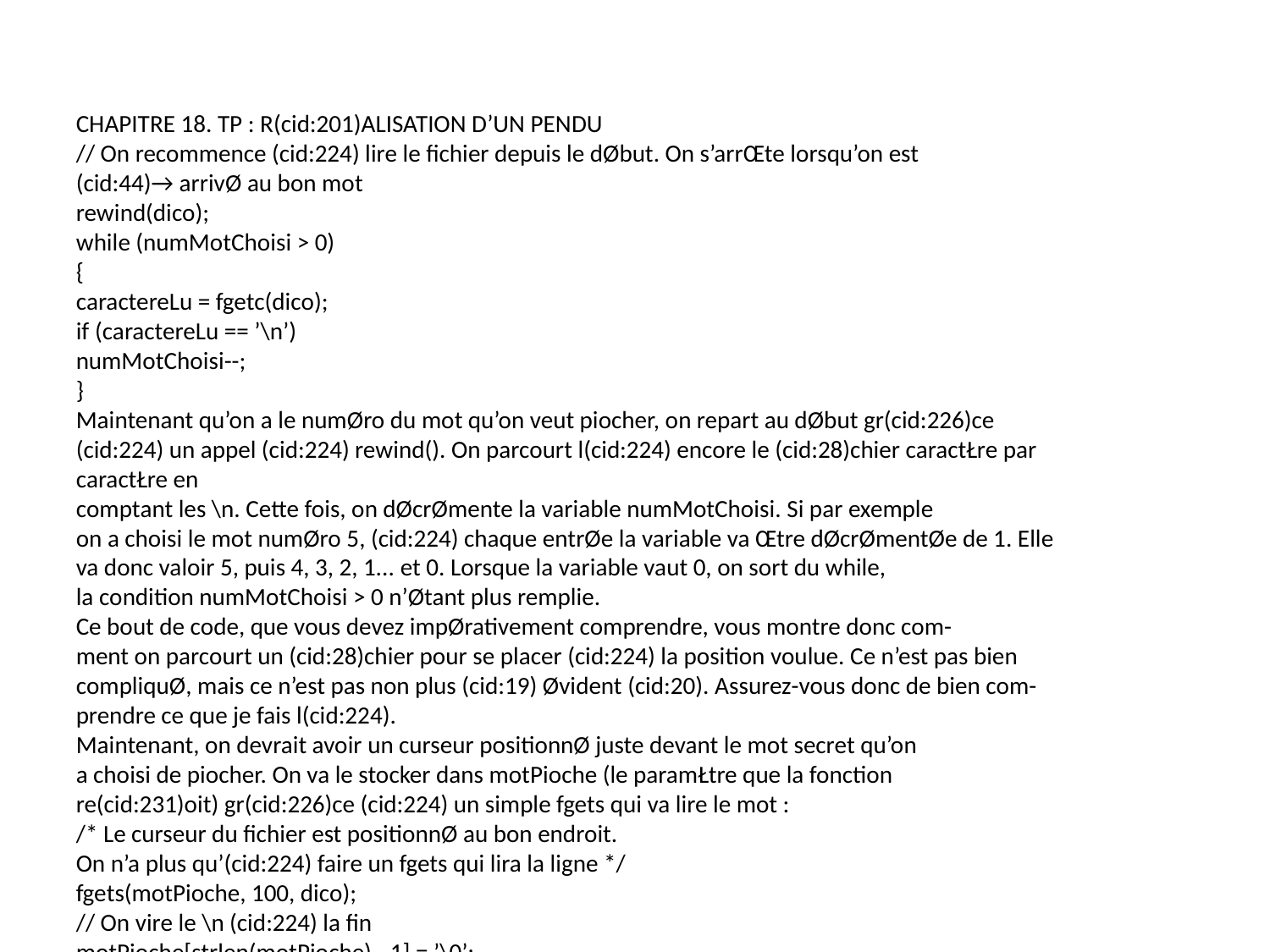

CHAPITRE 18. TP : R(cid:201)ALISATION D’UN PENDU
// On recommence (cid:224) lire le fichier depuis le dØbut. On s’arrŒte lorsqu’on est
(cid:44)→ arrivØ au bon mot
rewind(dico);
while (numMotChoisi > 0)
{
caractereLu = fgetc(dico);
if (caractereLu == ’\n’)
numMotChoisi--;
}
Maintenant qu’on a le numØro du mot qu’on veut piocher, on repart au dØbut gr(cid:226)ce
(cid:224) un appel (cid:224) rewind(). On parcourt l(cid:224) encore le (cid:28)chier caractŁre par caractŁre en
comptant les \n. Cette fois, on dØcrØmente la variable numMotChoisi. Si par exemple
on a choisi le mot numØro 5, (cid:224) chaque entrØe la variable va Œtre dØcrØmentØe de 1. Elle
va donc valoir 5, puis 4, 3, 2, 1... et 0. Lorsque la variable vaut 0, on sort du while,
la condition numMotChoisi > 0 n’Øtant plus remplie.
Ce bout de code, que vous devez impØrativement comprendre, vous montre donc com-
ment on parcourt un (cid:28)chier pour se placer (cid:224) la position voulue. Ce n’est pas bien
compliquØ, mais ce n’est pas non plus (cid:19) Øvident (cid:20). Assurez-vous donc de bien com-
prendre ce que je fais l(cid:224).
Maintenant, on devrait avoir un curseur positionnØ juste devant le mot secret qu’on
a choisi de piocher. On va le stocker dans motPioche (le paramŁtre que la fonction
re(cid:231)oit) gr(cid:226)ce (cid:224) un simple fgets qui va lire le mot :
/* Le curseur du fichier est positionnØ au bon endroit.
On n’a plus qu’(cid:224) faire un fgets qui lira la ligne */
fgets(motPioche, 100, dico);
// On vire le \n (cid:224) la fin
motPioche[strlen(motPioche) - 1] = ’\0’;
On demande au fgets de ne pas lire plus de 100 caractŁres (c’est la taille du tableau
motPioche, qu’on a dØ(cid:28)ni dans le main). N’oubliez pas que fgets lit toute une ligne,
y compris le \n. Comme on ne veut pas garder ce \n dans le mot (cid:28)nal, on le supprime
en le rempla(cid:231)ant par un \0. Cela aura pour e(cid:27)et de couper la cha(cid:238)ne juste avant le \n.
Et... voil(cid:224) qui est fait! On a Øcrit le mot secret dans la mØmoire (cid:224) l’adresse de
motPioche.
On n’a plus qu’(cid:224) fermer le (cid:28)chier, (cid:224) retourner 1 pour que la fonction s’arrŒte et pour
dire que tout s’est bien passØ :
fclose(dico);
return 1; // Tout s’est bien passØ, on retourne 1
}
Pas besoin de plus pour la fonction piocherMot!
264